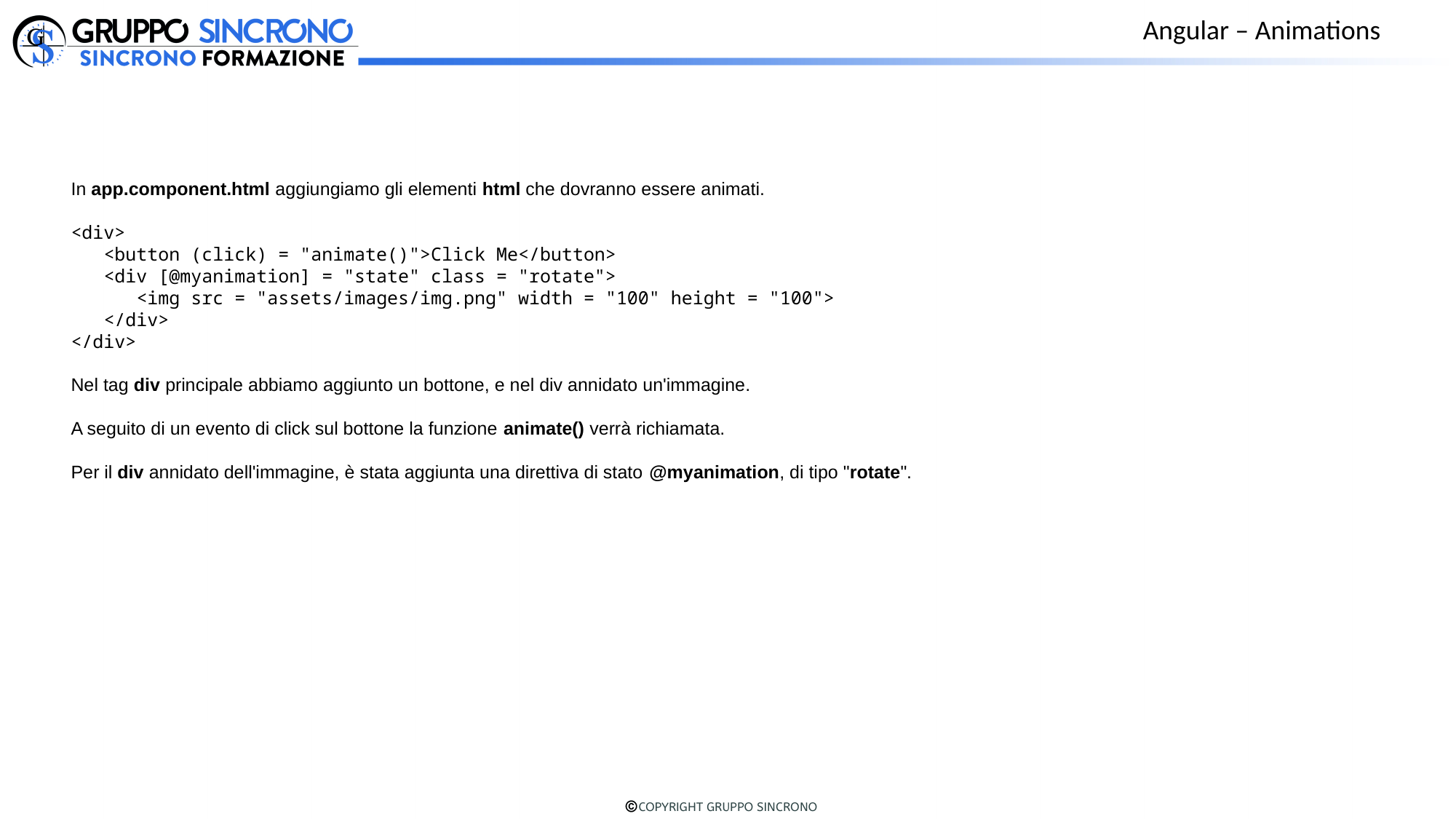

Angular – Animations
In app.component.html aggiungiamo gli elementi html che dovranno essere animati.

<div>
   <button (click) = "animate()">Click Me</button>
   <div [@myanimation] = "state" class = "rotate">
      <img src = "assets/images/img.png" width = "100" height = "100">
   </div>
</div>

Nel tag div principale abbiamo aggiunto un bottone, e nel div annidato un'immagine.

A seguito di un evento di click sul bottone la funzione animate() verrà richiamata.

Per il div annidato dell'immagine, è stata aggiunta una direttiva di stato @myanimation, di tipo "rotate".